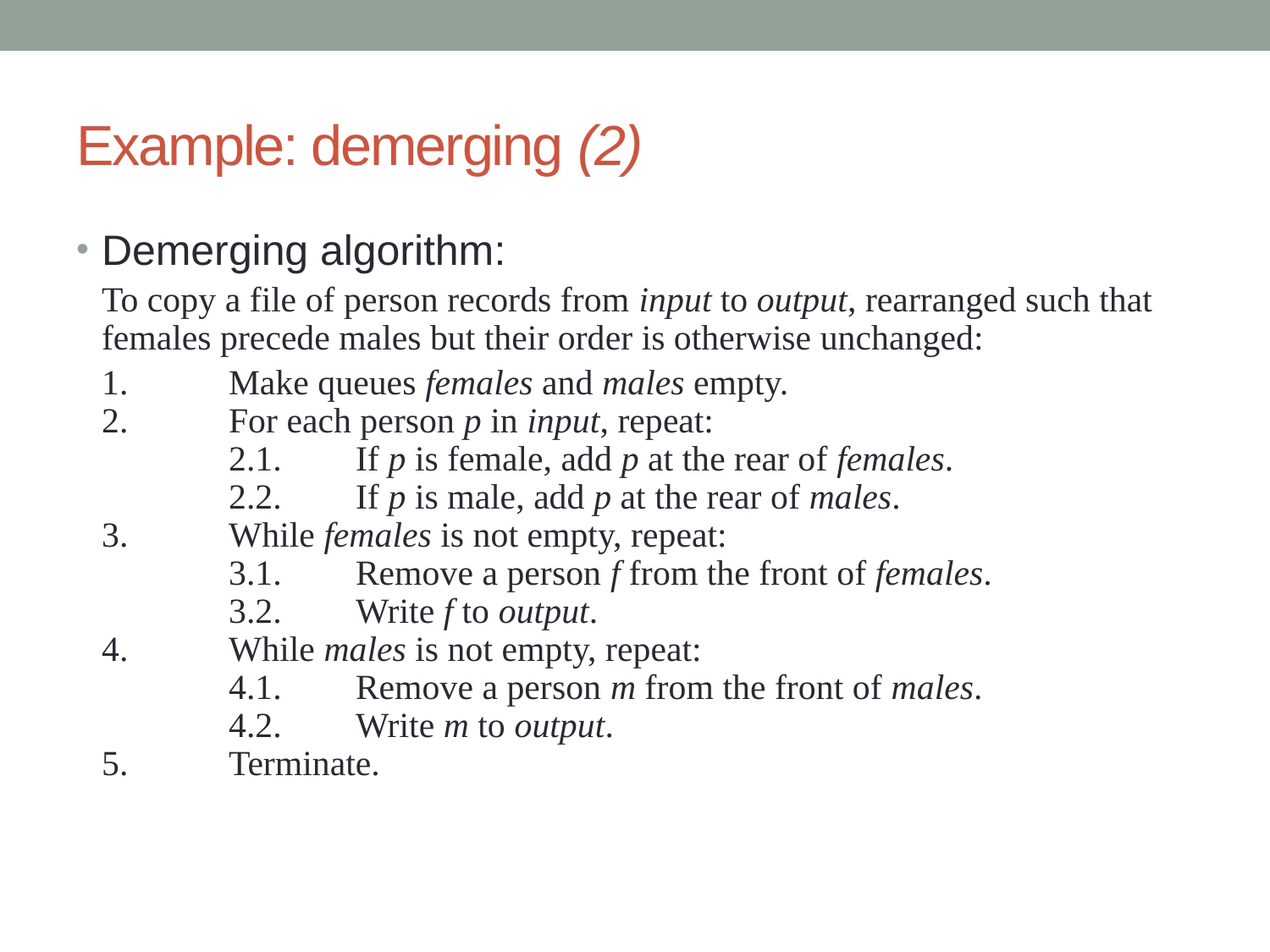

# Example: demerging (2)
Demerging algorithm:
	To copy a file of person records from input to output, rearranged such that females precede males but their order is otherwise unchanged:
	1.	Make queues females and males empty.
2.	For each person p in input, repeat:
	2.1.	If p is female, add p at the rear of females.
	2.2.	If p is male, add p at the rear of males.
3.	While females is not empty, repeat:
	3.1.	Remove a person f from the front of females.
	3.2.	Write f to output.
4.	While males is not empty, repeat:
	4.1.	Remove a person m from the front of males.
	4.2.	Write m to output.
5.	Terminate.